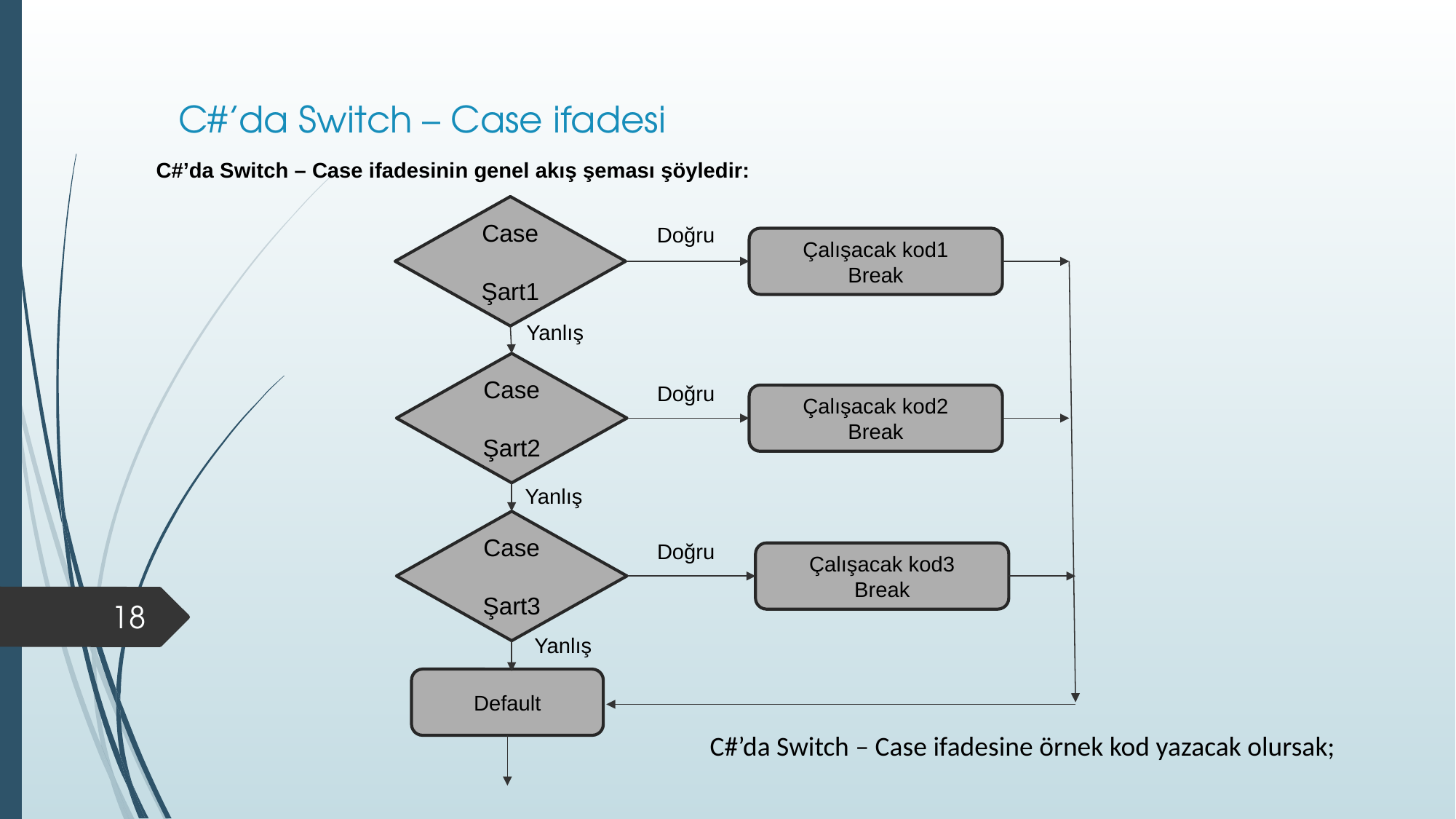

# C#’da Switch – Case ifadesi
C#’da Switch – Case ifadesinin genel akış şeması şöyledir:
Case

Şart1
Doğru
Çalışacak kod1
Break
Yanlış
Case

Şart2
Doğru
Çalışacak kod2
Break
Yanlış
Case

Şart3
Doğru
Çalışacak kod3
Break
18
Yanlış
Default
C#’da Switch – Case ifadesine örnek kod yazacak olursak;